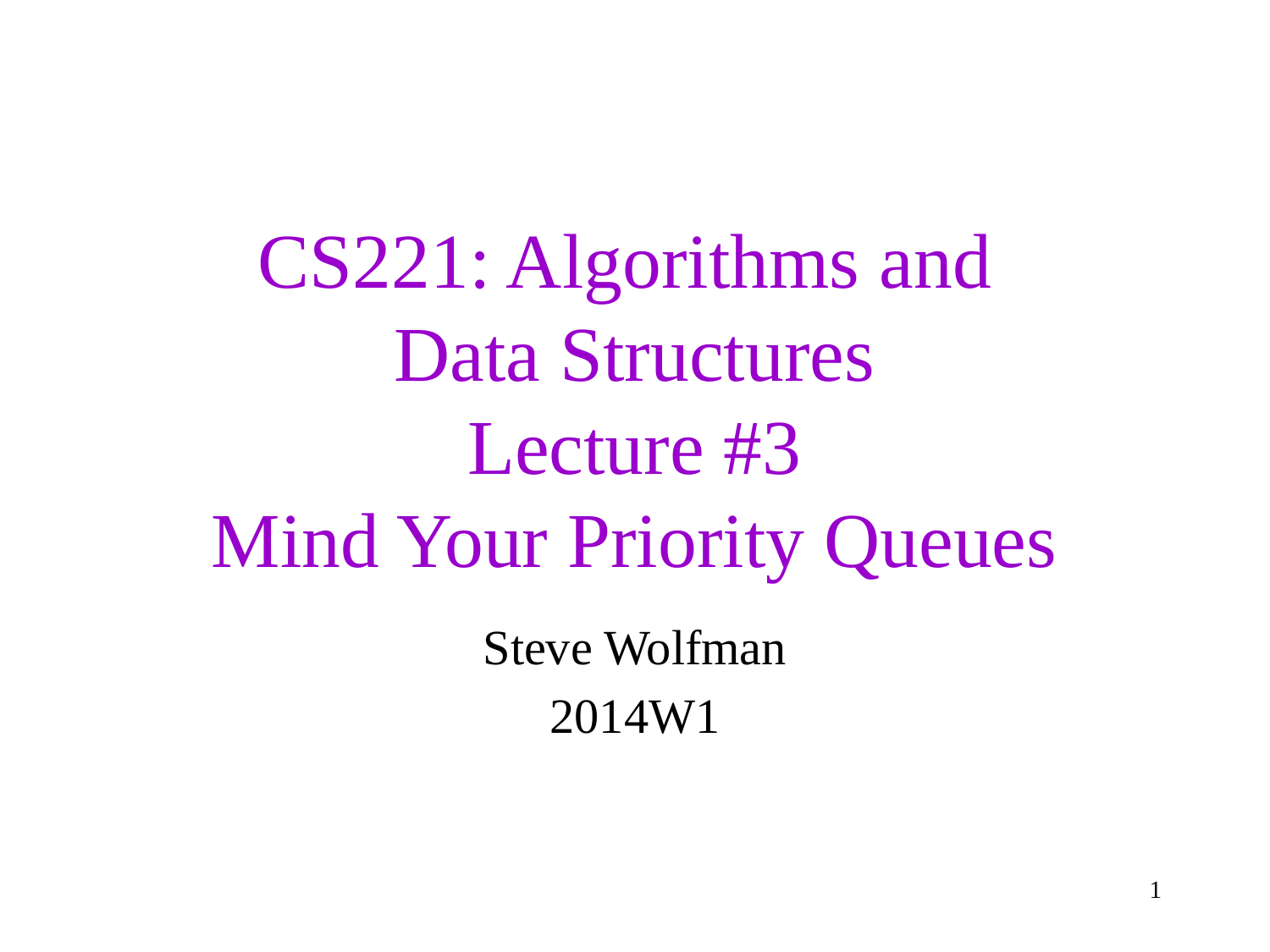

# CS221: Algorithms and Data Structures Lecture #3 Mind Your Priority Queues

Steve Wolfman
2014W1
1